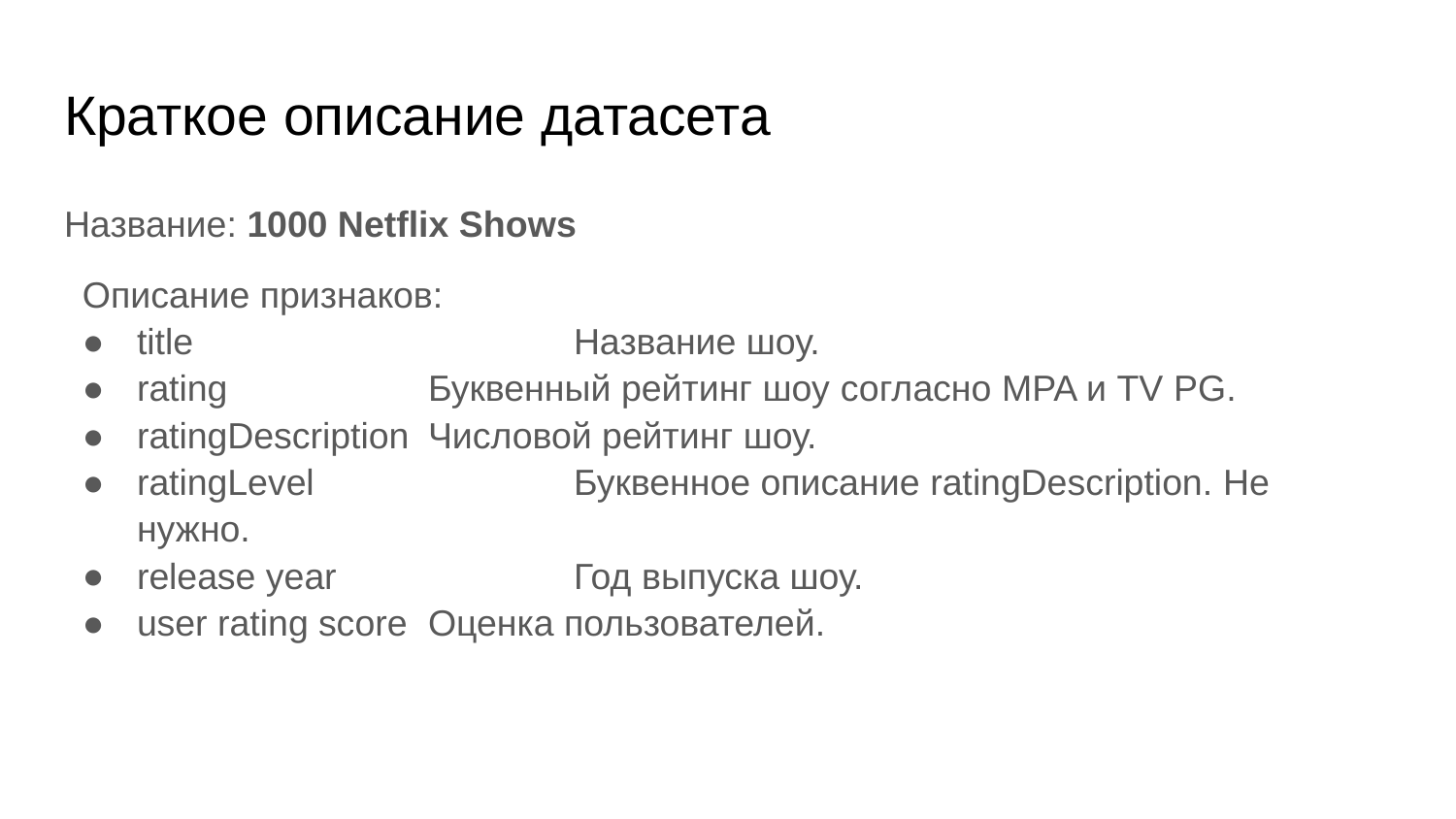

# Краткое описание датасета
Название: 1000 Netflix Shows
Описание признаков:
title			Название шоу.
rating		Буквенный рейтинг шоу согласно MPA и TV PG.
ratingDescription	Числовой рейтинг шоу.
ratingLevel		Буквенное описание ratingDescription. Не нужно.
release year		Год выпуска шоу.
user rating score	Оценка пользователей.